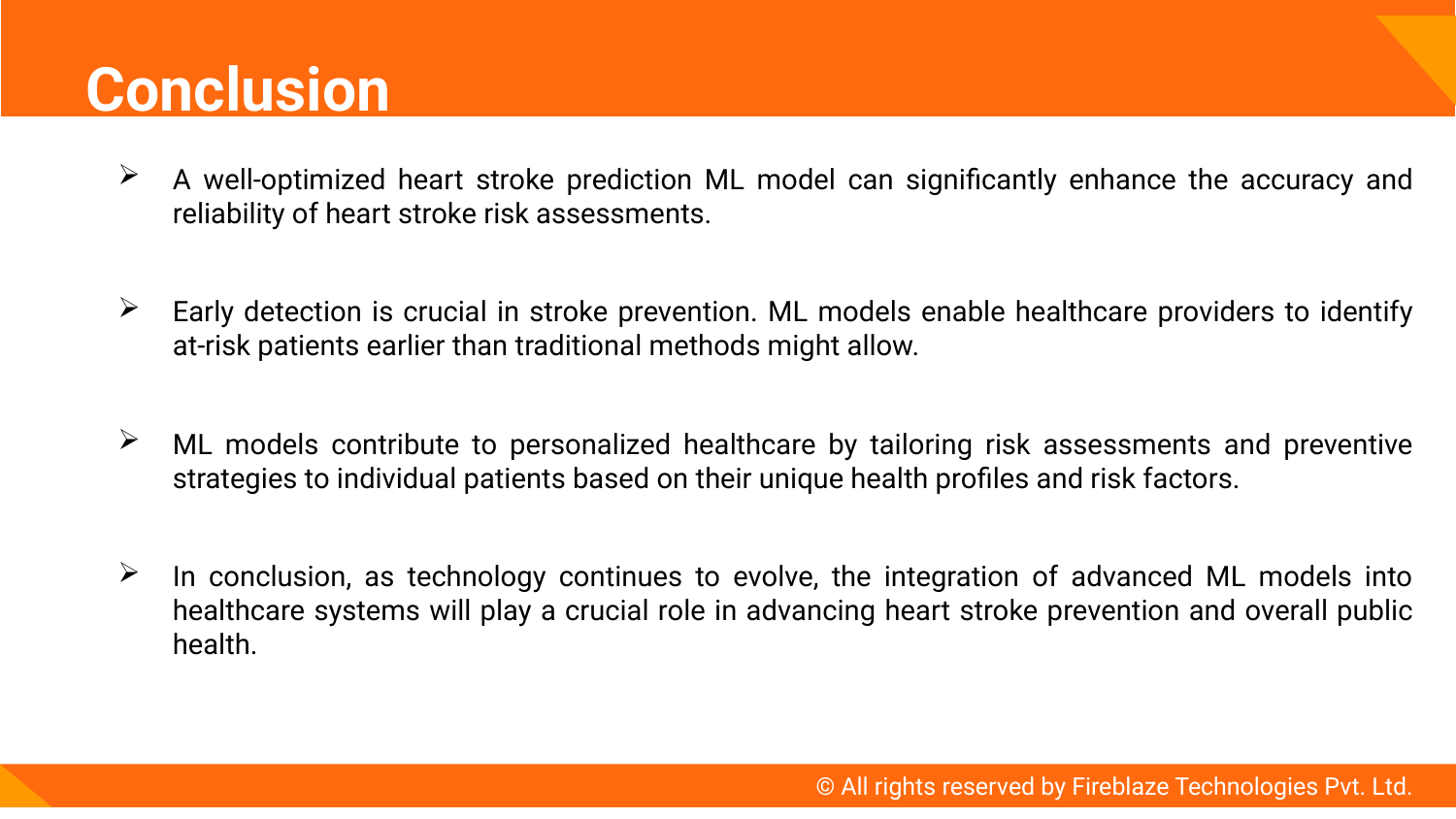

# Conclusion

A well-optimized heart stroke prediction ML model can significantly enhance the accuracy and reliability of heart stroke risk assessments.
Early detection is crucial in stroke prevention. ML models enable healthcare providers to identify at-risk patients earlier than traditional methods might allow.
ML models contribute to personalized healthcare by tailoring risk assessments and preventive strategies to individual patients based on their unique health profiles and risk factors.
In conclusion, as technology continues to evolve, the integration of advanced ML models into healthcare systems will play a crucial role in advancing heart stroke prevention and overall public health.

© All rights reserved by Fireblaze Technologies Pvt. Ltd.